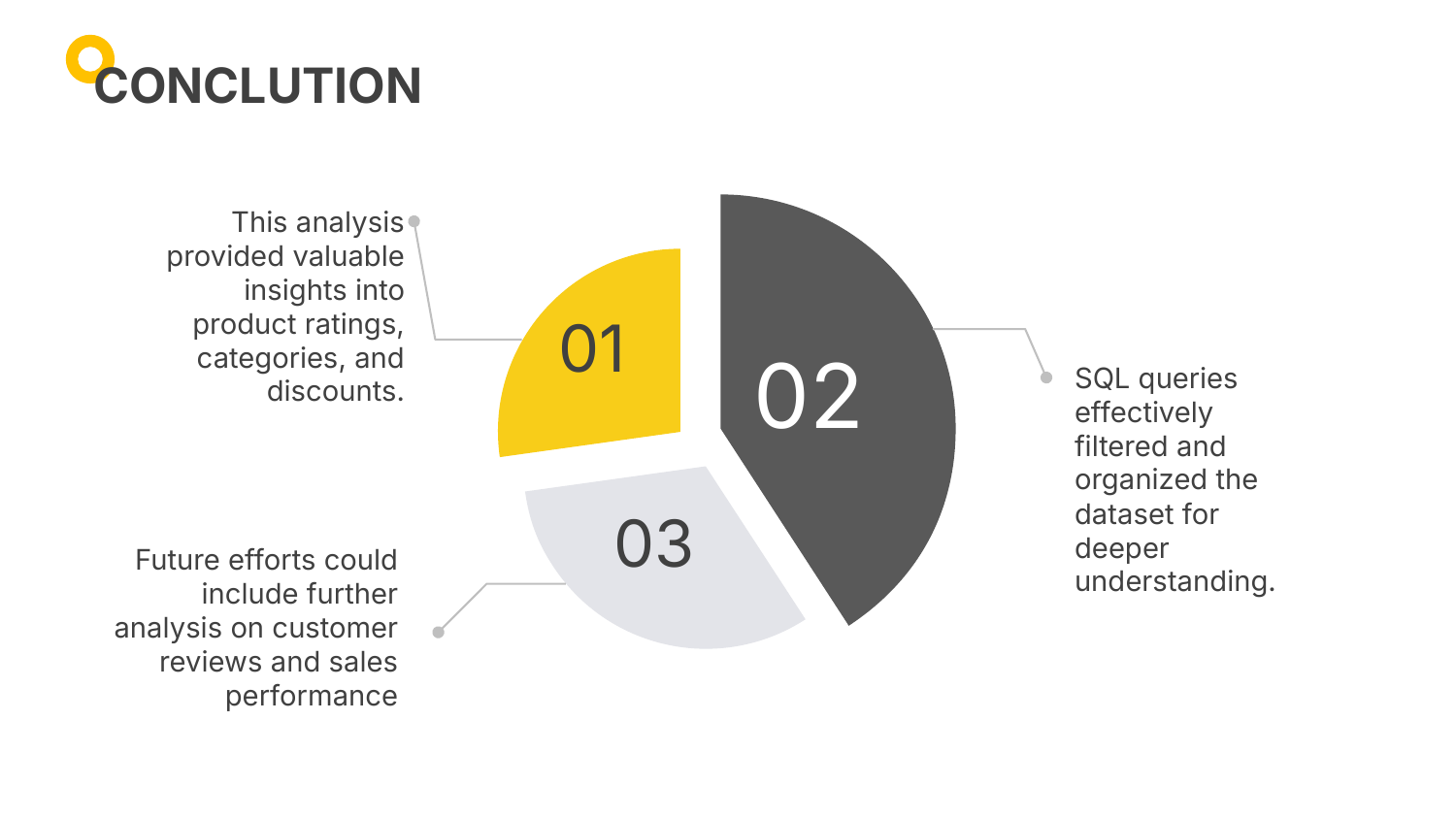

CONCLUTION

02
This analysis provided valuable insights into product ratings, categories, and discounts.

01

SQL queries effectively filtered and organized the dataset for deeper understanding.

03
Future efforts could include further analysis on customer reviews and sales performance